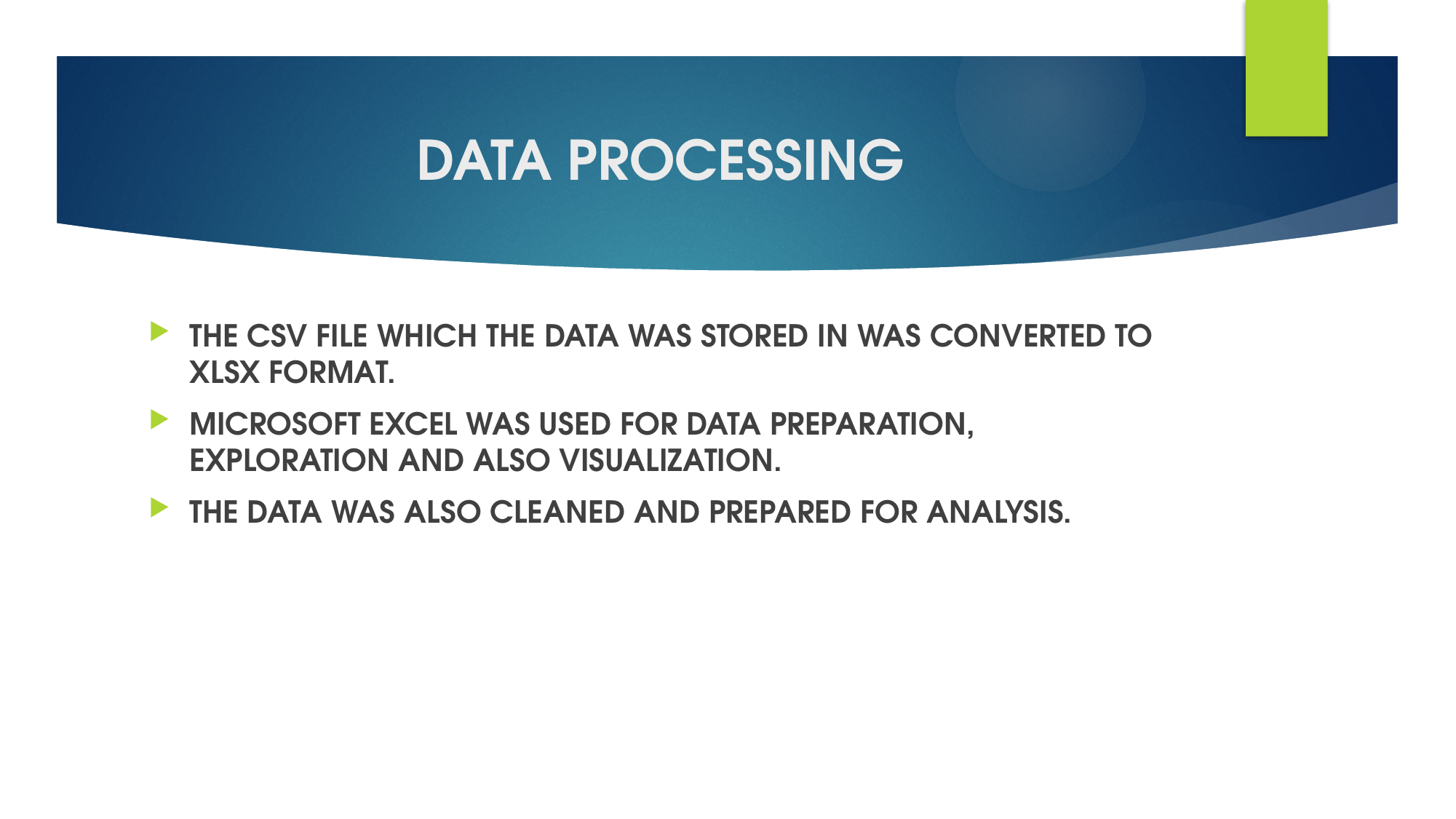

# DATA PROCESSING
THE CSV FILE WHICH THE DATA WAS STORED IN WAS CONVERTED TO XLSX FORMAT.
MICROSOFT EXCEL WAS USED FOR DATA PREPARATION, EXPLORATION AND ALSO VISUALIZATION.
THE DATA WAS ALSO CLEANED AND PREPARED FOR ANALYSIS.